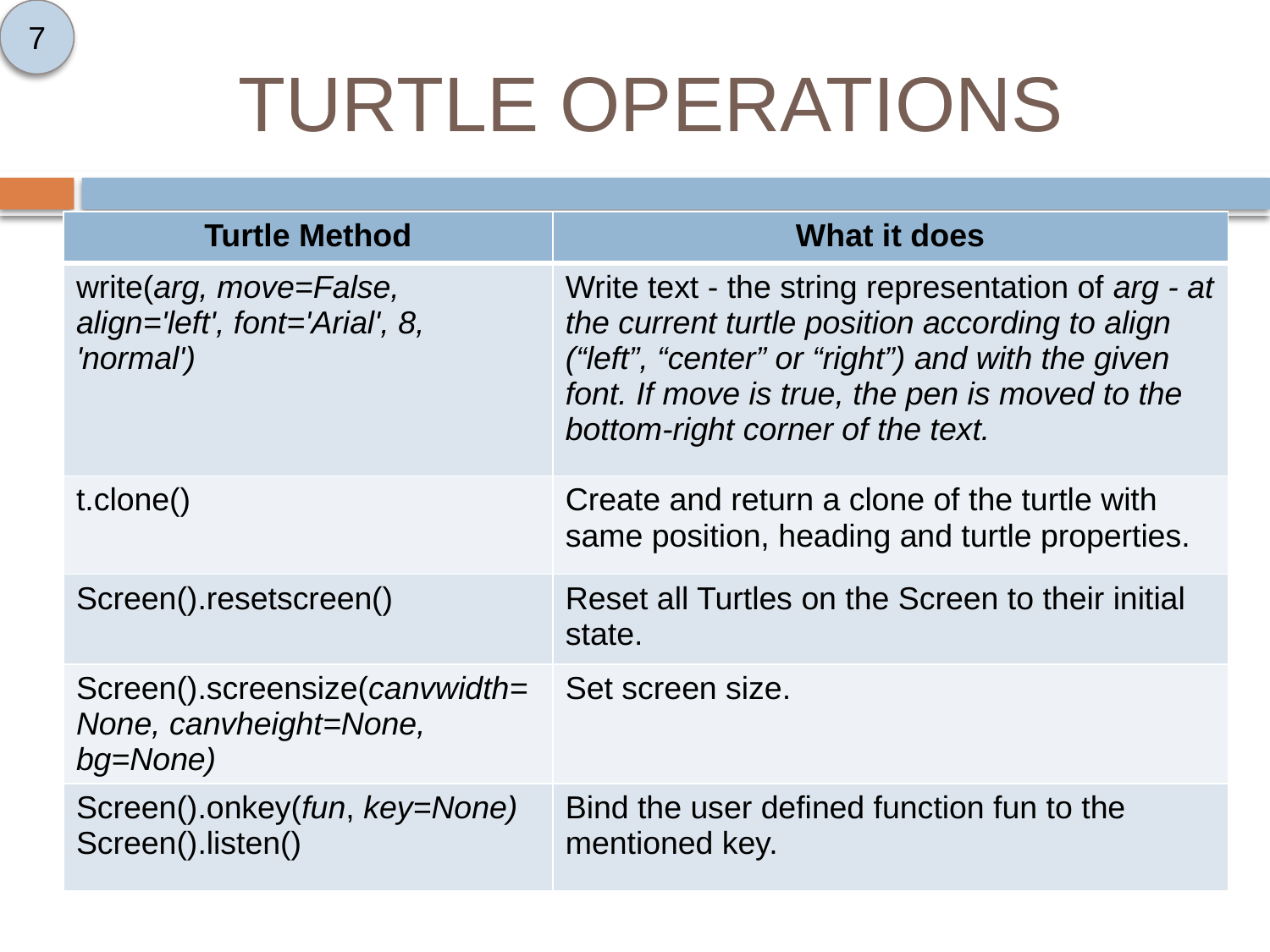

7
# TURTLE OPERATIONS
| Turtle Method | What it does |
| --- | --- |
| write(arg, move=False, align='left', font='Arial', 8, 'normal') | Write text - the string representation of arg - at the current turtle position according to align (“left”, “center” or “right”) and with the given font. If move is true, the pen is moved to the bottom-right corner of the text. |
| t.clone() | Create and return a clone of the turtle with same position, heading and turtle properties. |
| Screen().resetscreen() | Reset all Turtles on the Screen to their initial state. |
| Screen().screensize(canvwidth=None, canvheight=None, bg=None) | Set screen size. |
| Screen().onkey(fun, key=None) Screen().listen() | Bind the user defined function fun to the mentioned key. |